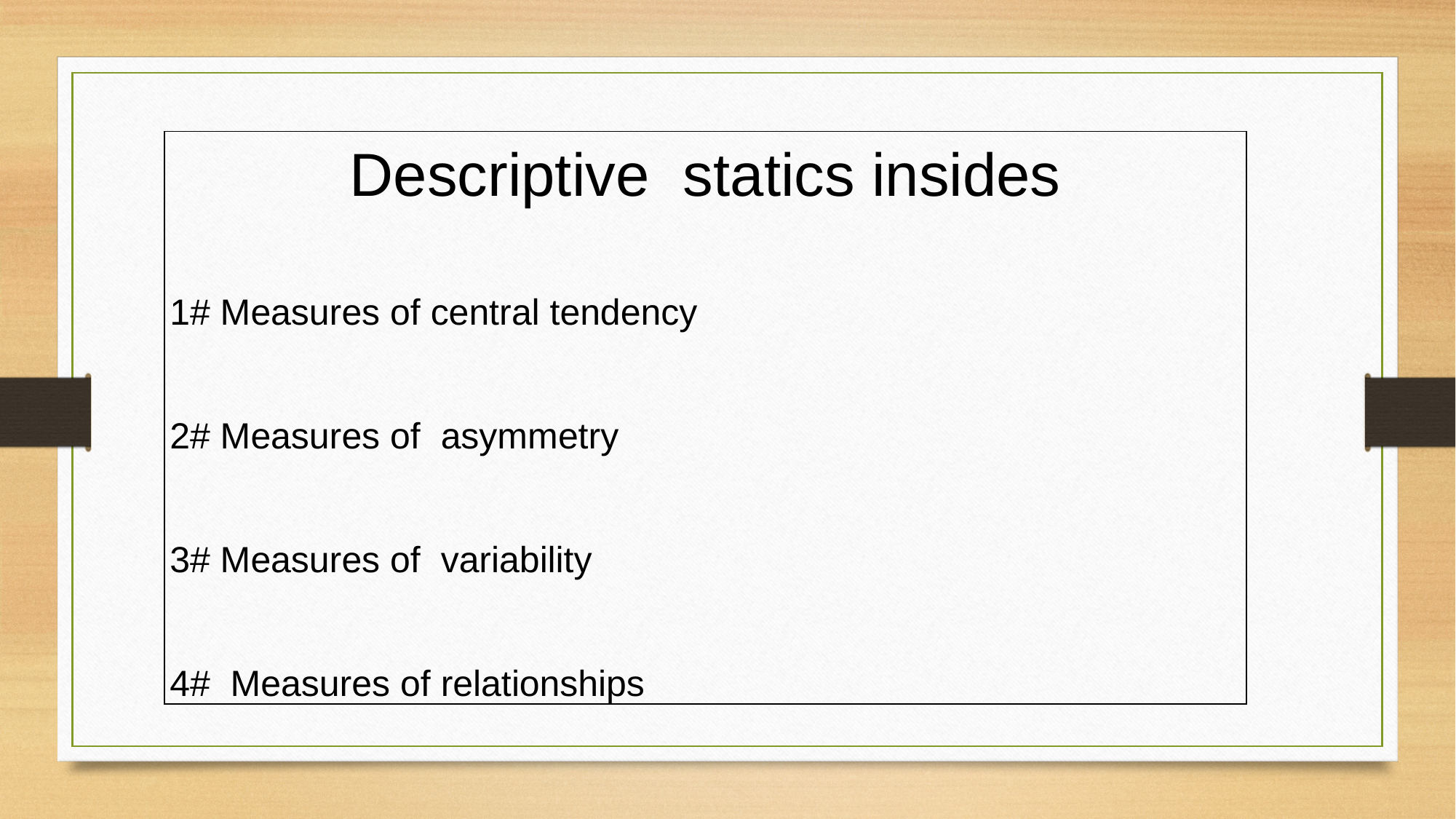

| Descriptive statics insides   1# Measures of central tendency   2# Measures of asymmetry   3# Measures of variability   4# Measures of relationships |
| --- |